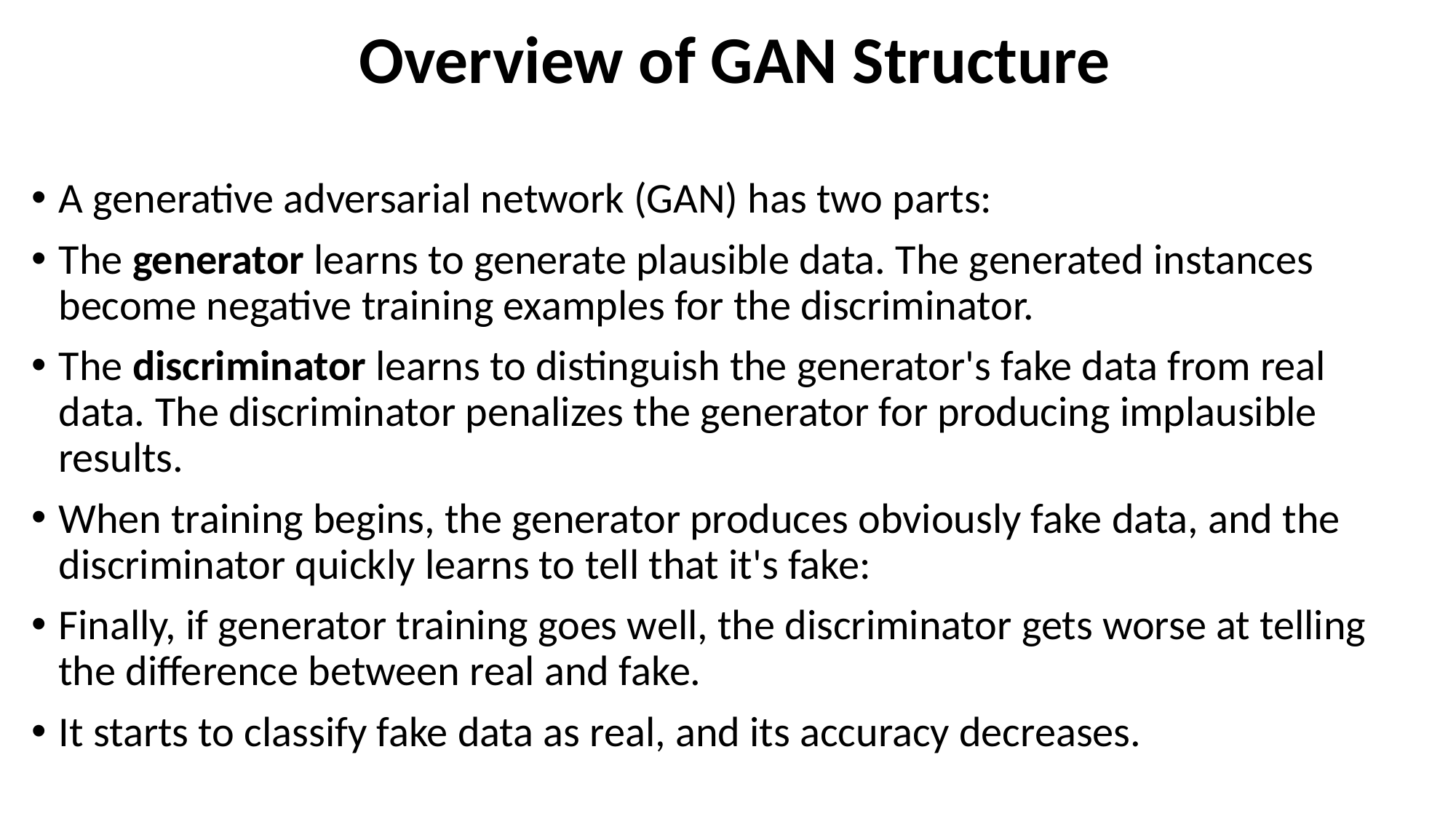

# Overview of GAN Structure
A generative adversarial network (GAN) has two parts:
The generator learns to generate plausible data. The generated instances become negative training examples for the discriminator.
The discriminator learns to distinguish the generator's fake data from real data. The discriminator penalizes the generator for producing implausible results.
When training begins, the generator produces obviously fake data, and the discriminator quickly learns to tell that it's fake:
Finally, if generator training goes well, the discriminator gets worse at telling the difference between real and fake.
It starts to classify fake data as real, and its accuracy decreases.